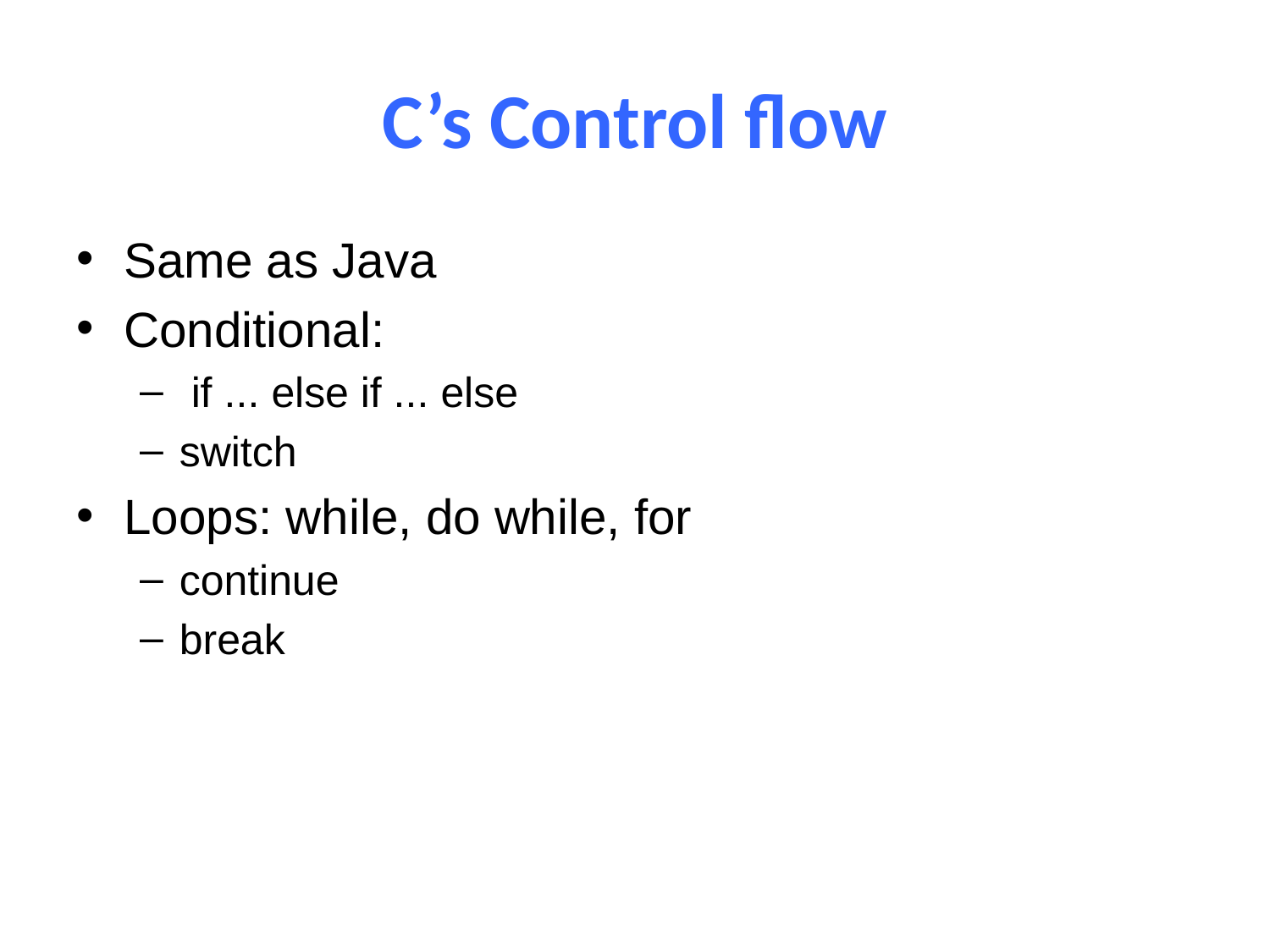

# C’s Control flow
Same as Java
Conditional:
 if ... else if ... else
switch
Loops: while, do while, for
continue
break